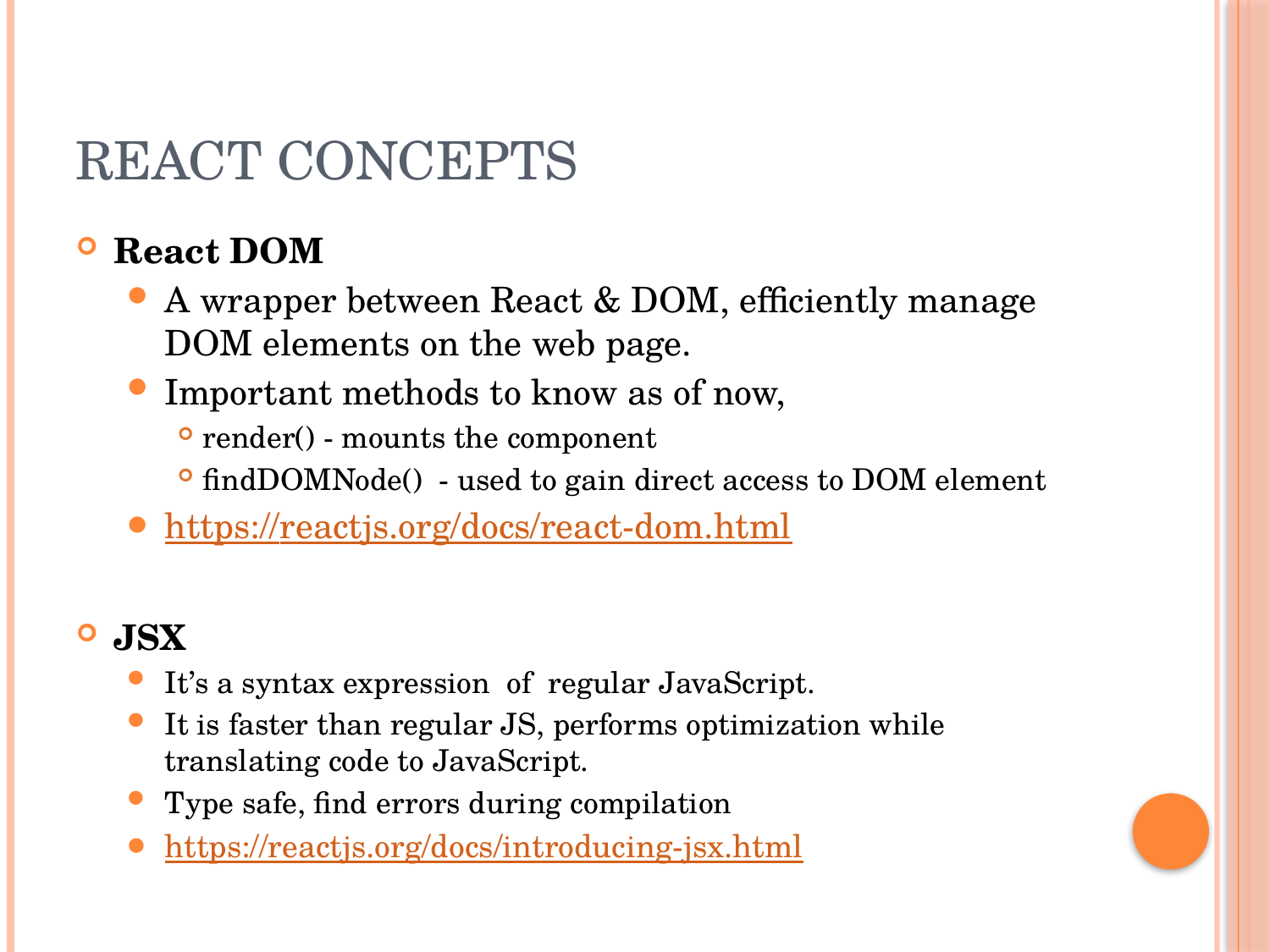

# REACT Concepts
React DOM
A wrapper between React & DOM, efficiently manage DOM elements on the web page.
Important methods to know as of now,
render() - mounts the component
findDOMNode()  - used to gain direct access to DOM element
https://reactjs.org/docs/react-dom.html

JSX
It’s a syntax expression  of  regular JavaScript.
It is faster than regular JS, performs optimization while translating code to JavaScript.
Type safe, find errors during compilation
https://reactjs.org/docs/introducing-jsx.html